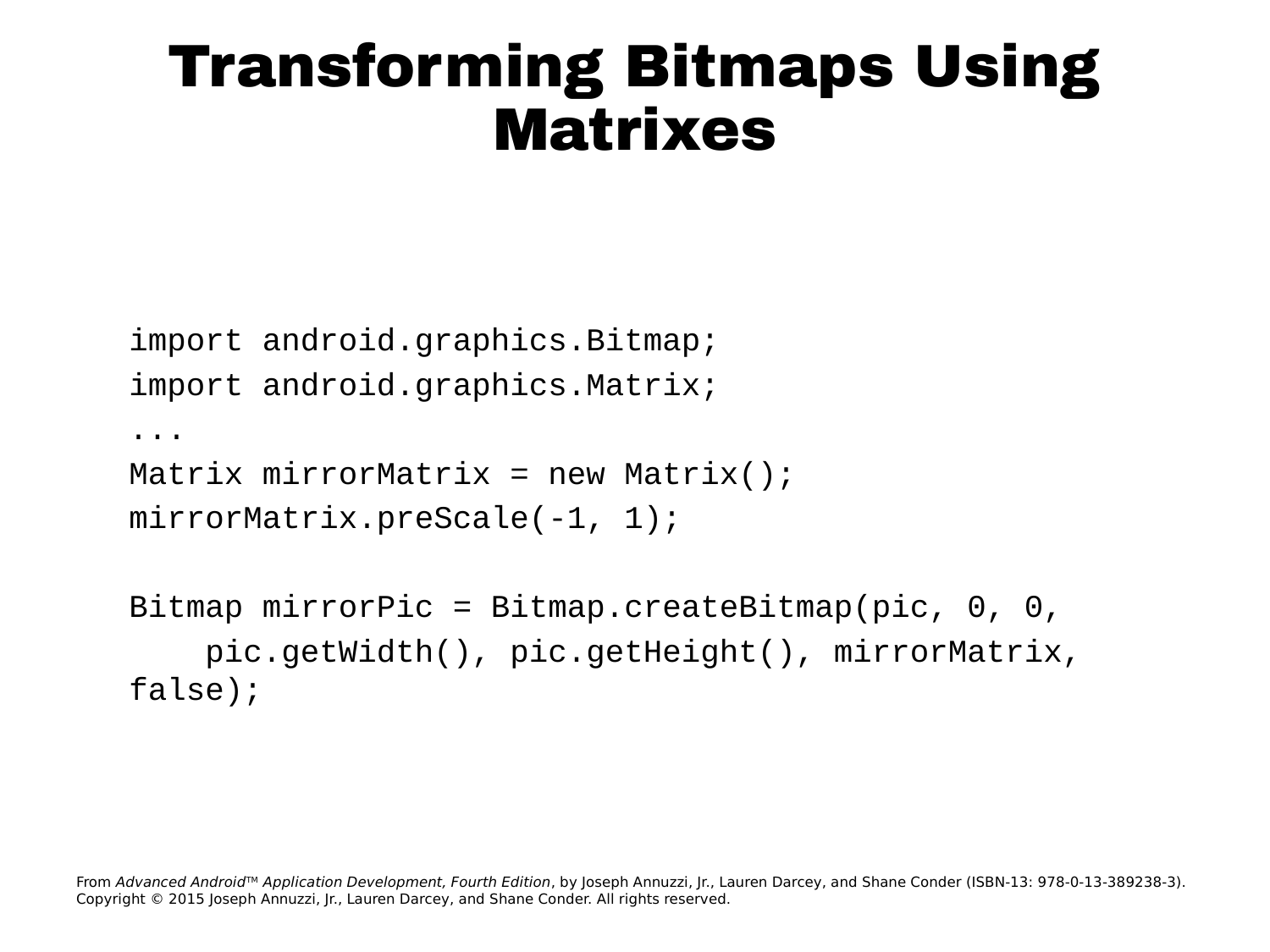

# Transforming Bitmaps Using Matrixes

import android.graphics.Bitmap;
import android.graphics.Matrix;
...
Matrix mirrorMatrix = new Matrix();
mirrorMatrix.preScale(-1, 1);

Bitmap mirrorPic = Bitmap.createBitmap(pic, 0, 0,
    pic.getWidth(), pic.getHeight(), mirrorMatrix, false);
From Advanced AndroidTM Application Development, Fourth Edition, by Joseph Annuzzi, Jr., Lauren Darcey, and Shane Conder (ISBN-13: 978-0-13-389238-3). Copyright © 2015 Joseph Annuzzi, Jr., Lauren Darcey, and Shane Conder. All rights reserved.